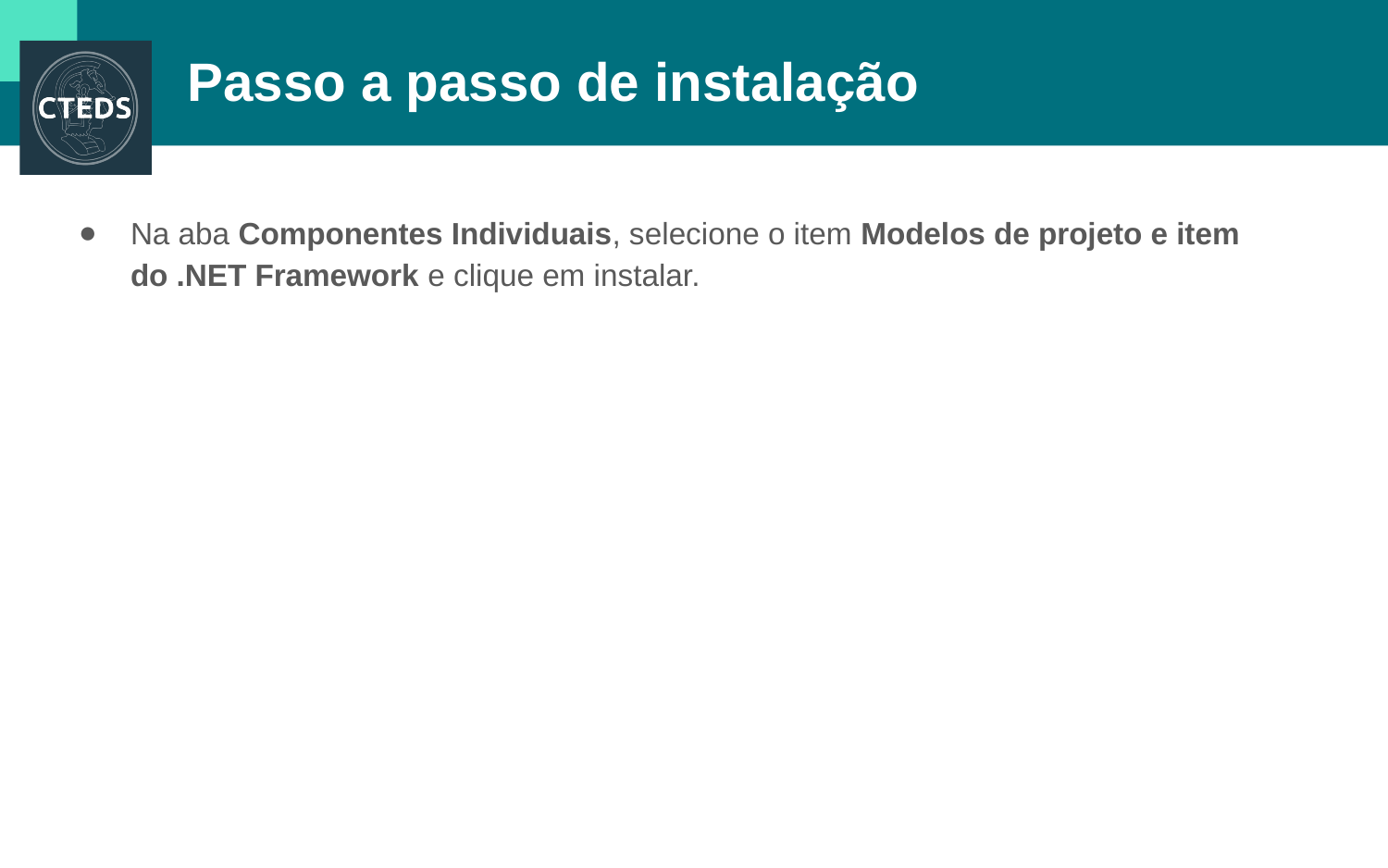

# Passo a passo de instalação
Na aba Componentes Individuais, selecione o item Modelos de projeto e item do .NET Framework e clique em instalar.